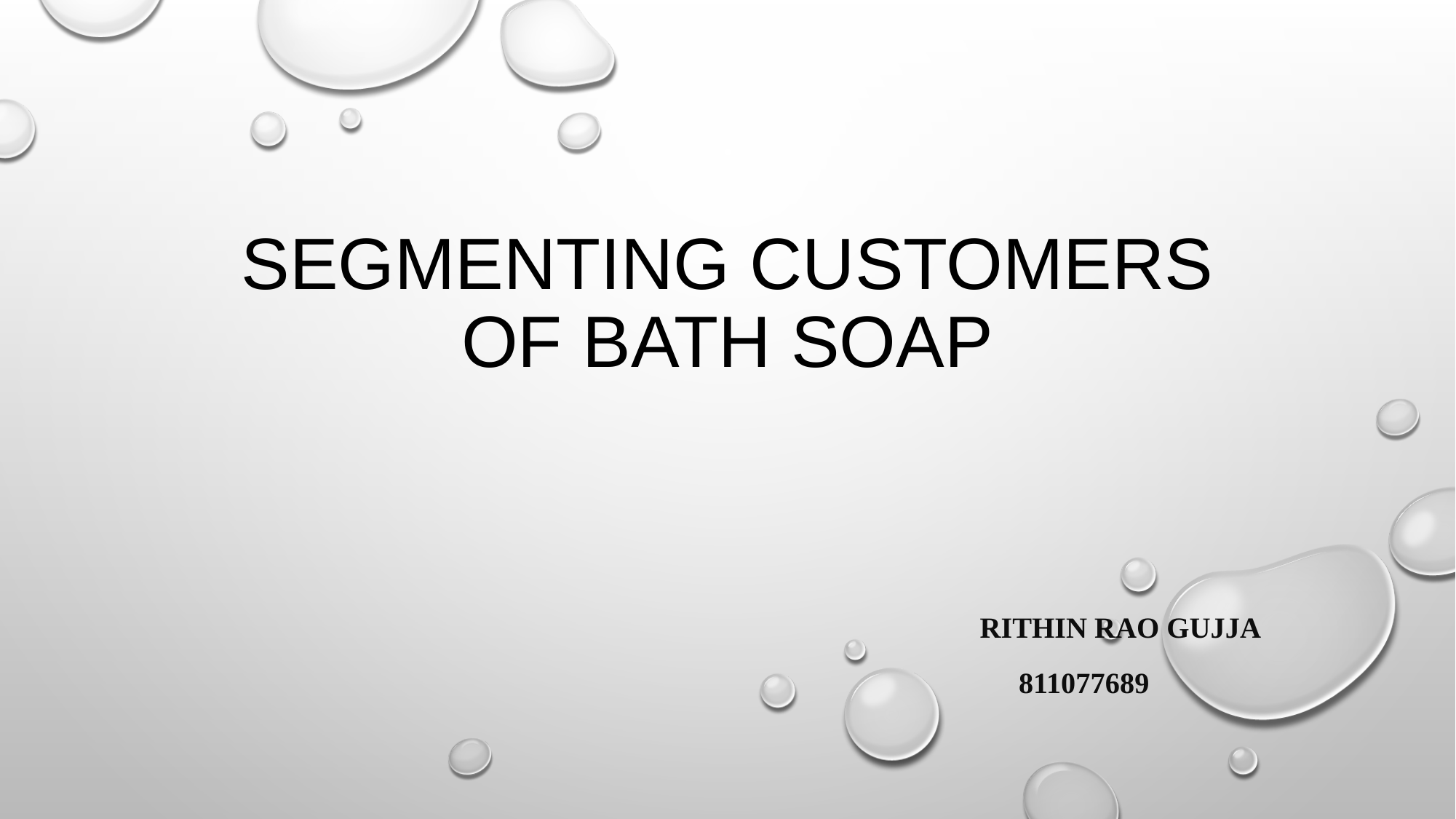

# SEGMENTING CUSTOMERS OF BATH SOAP

                                                                                                Rithin Rao Gujja
                                                                                                  811077689